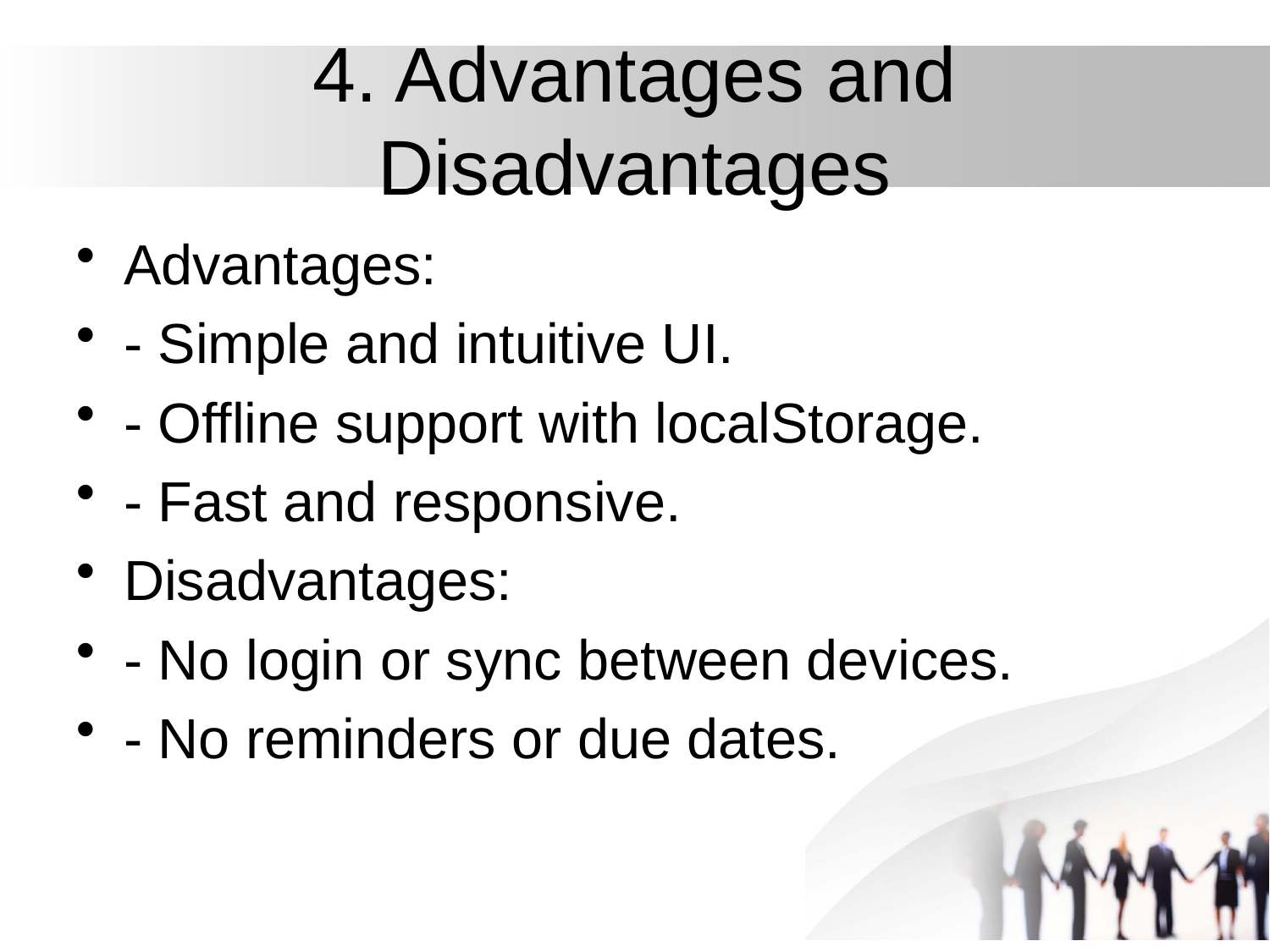

# 4. Advantages and Disadvantages
Advantages:
- Simple and intuitive UI.
- Offline support with localStorage.
- Fast and responsive.
Disadvantages:
- No login or sync between devices.
- No reminders or due dates.